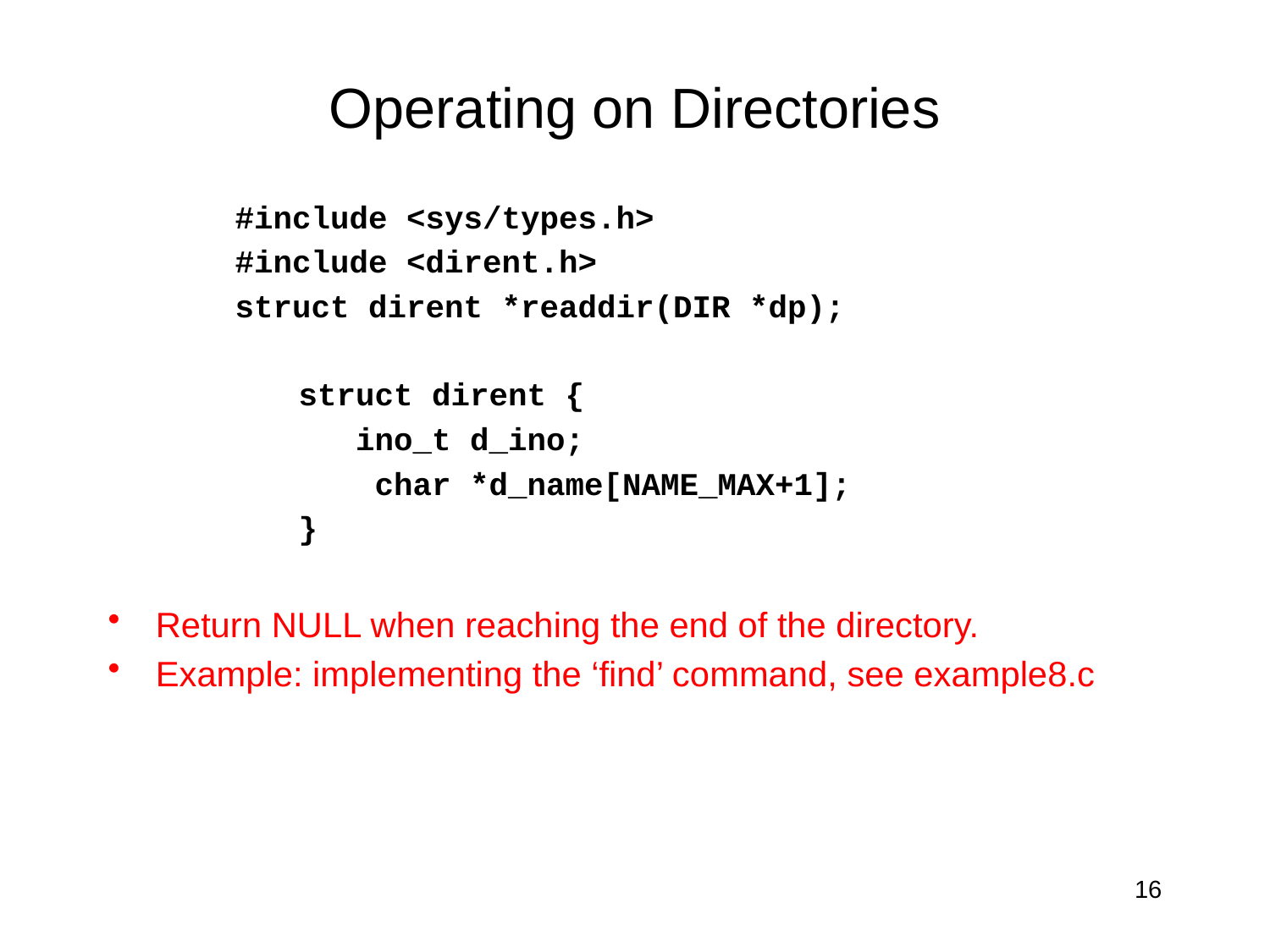

# Operating on Directories
#include <sys/types.h>
#include <dirent.h>
struct dirent *readdir(DIR *dp);

struct dirent {
   ino_t d_ino;
    char *d_name[NAME_MAX+1];
}

Return NULL when reaching the end of the directory.
Example: implementing the ‘find’ command, see example8.c
16